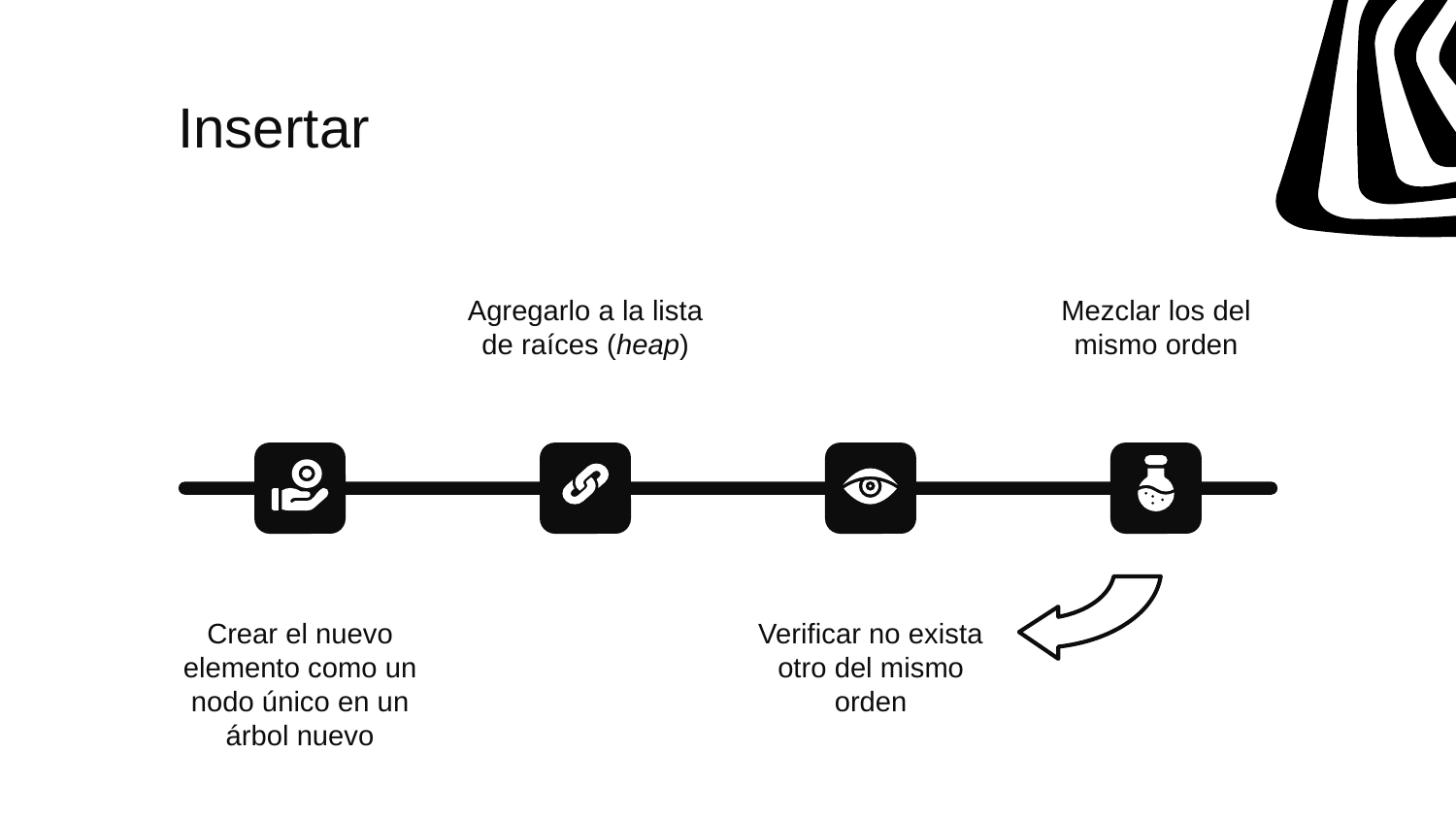

# Insertar
Agregarlo a la lista de raíces (heap)
Mezclar los del mismo orden

Crear el nuevo elemento como un nodo único en un árbol nuevo
Verificar no exista otro del mismo orden